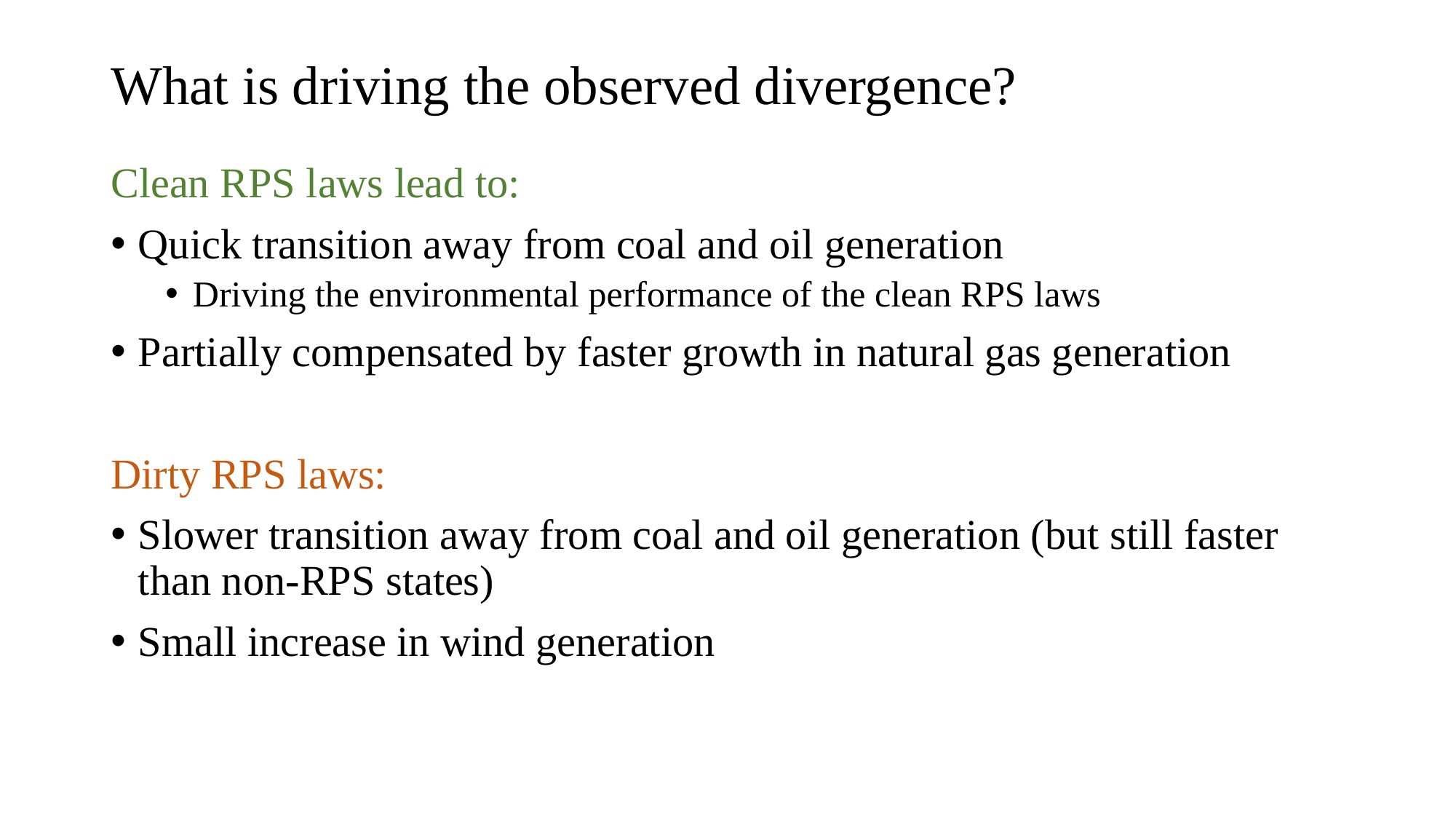

# What is driving the observed divergence?
Clean RPS laws lead to:
Quick transition away from coal and oil generation
Driving the environmental performance of the clean RPS laws
Partially compensated by faster growth in natural gas generation

Dirty RPS laws:
Slower transition away from coal and oil generation (but still faster than non-RPS states)
Small increase in wind generation